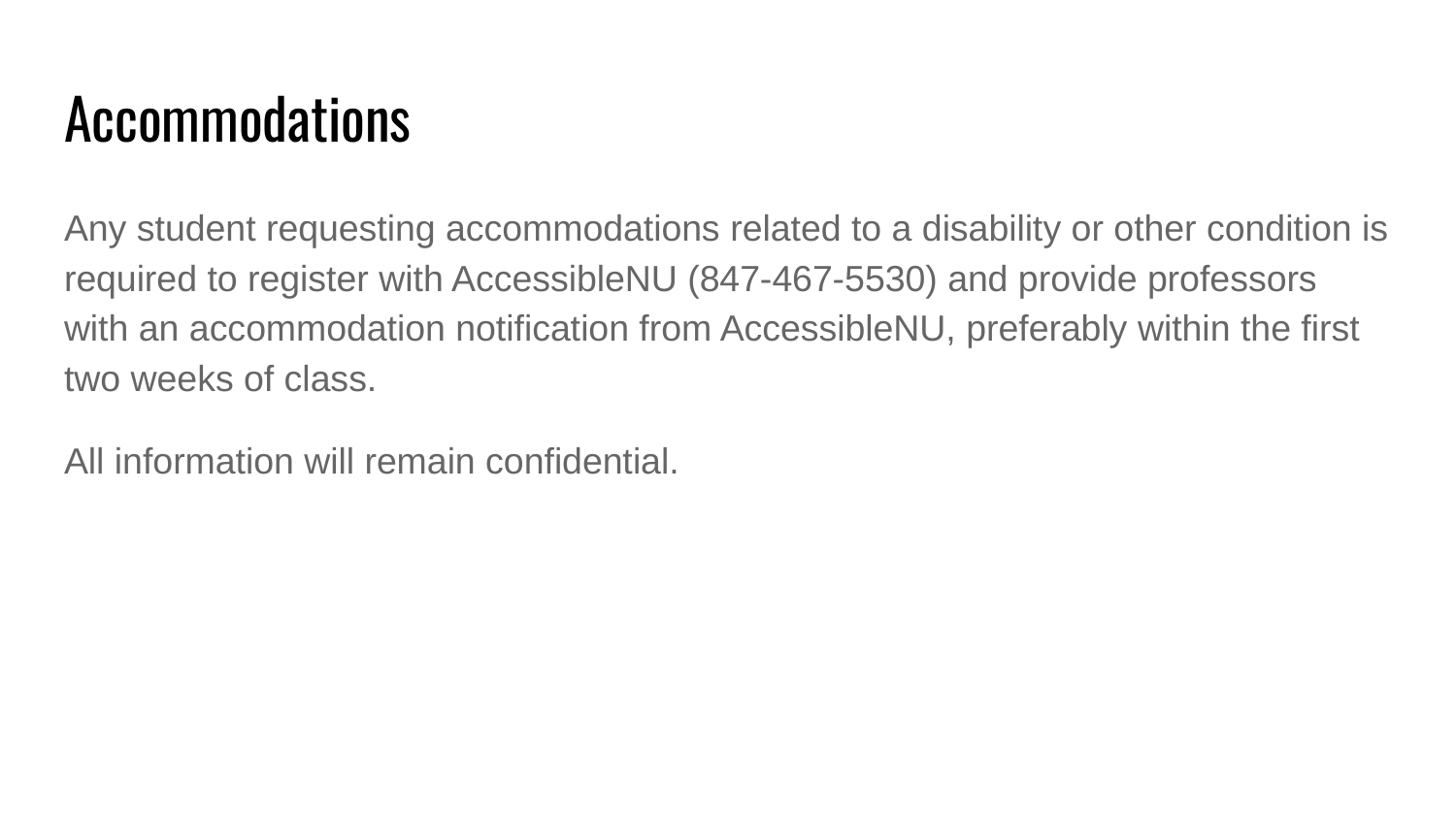

# Accommodations
Any student requesting accommodations related to a disability or other condition is required to register with AccessibleNU (847-467-5530) and provide professors with an accommodation notification from AccessibleNU, preferably within the first two weeks of class.
All information will remain confidential.